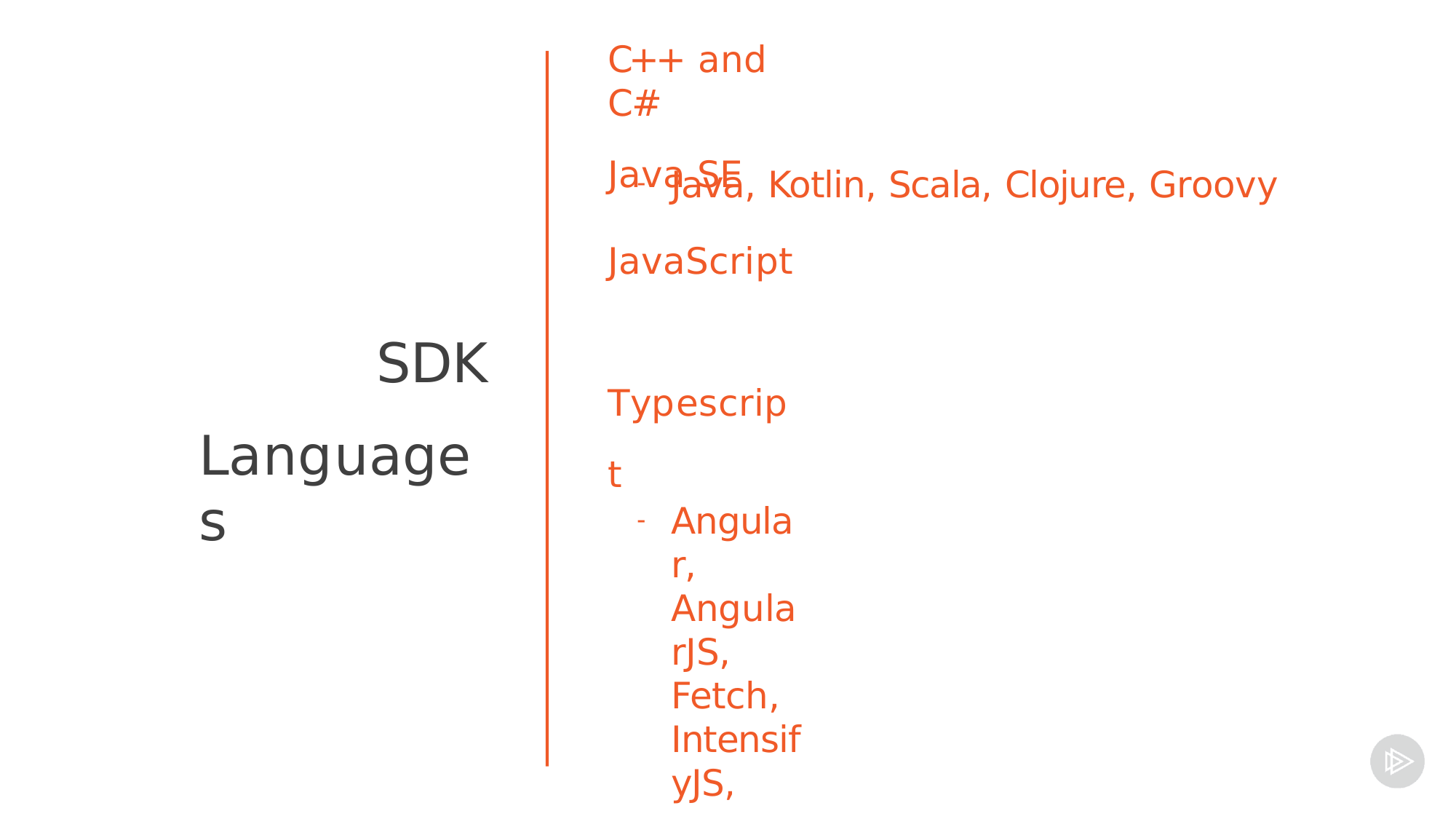

# C++ and C#
Java SE

Java, Kotlin, Scala, Clojure, Groovy
JavaScript  Typescript
Angular, AngularJS, Fetch, IntensifyJS,
Python, Perl, PHP, Ruby  Objective-C and Swift  SalesForce Apex  Google Go and Dart  Flash
SDK
Languages
7